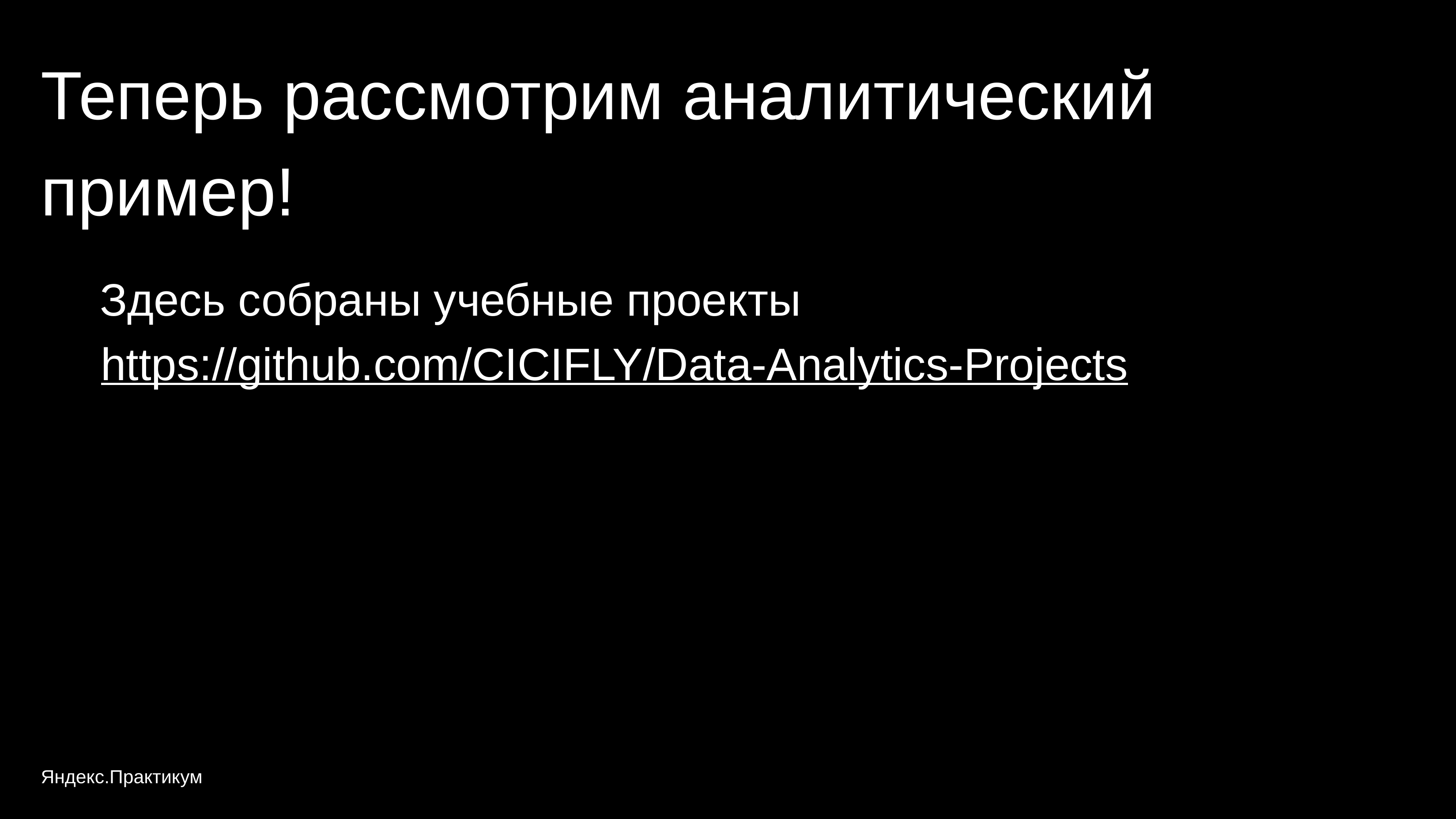

Теперь рассмотрим аналитический пример!
Здесь собраны учебные проекты
https://github.com/CICIFLY/Data-Analytics-Projects
Яндекс.Практикум